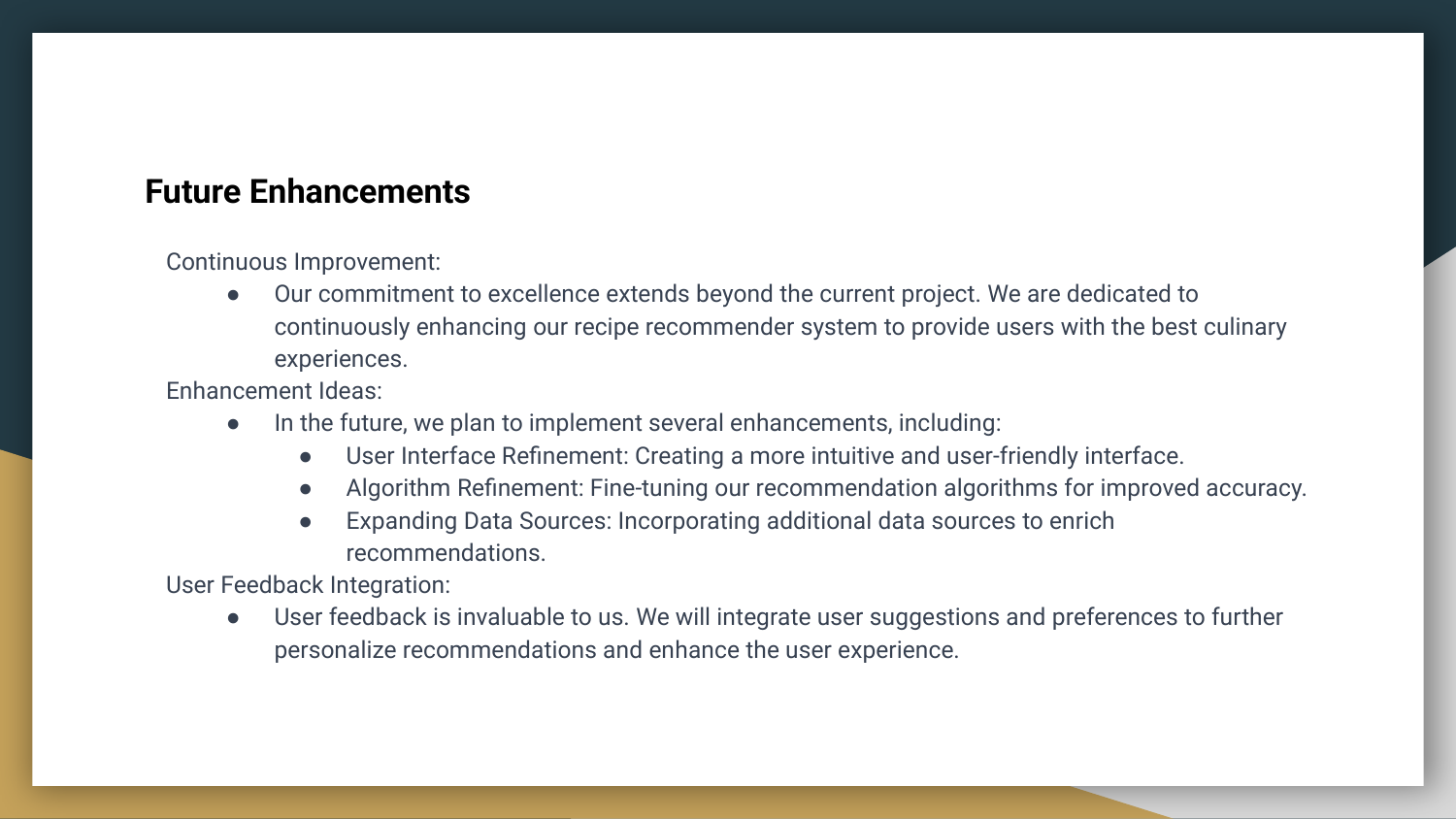

# Future Enhancements

Continuous Improvement:
Our commitment to excellence extends beyond the current project. We are dedicated to continuously enhancing our recipe recommender system to provide users with the best culinary experiences.
Enhancement Ideas:
In the future, we plan to implement several enhancements, including:
User Interface Refinement: Creating a more intuitive and user-friendly interface.
Algorithm Refinement: Fine-tuning our recommendation algorithms for improved accuracy.
Expanding Data Sources: Incorporating additional data sources to enrich recommendations.
User Feedback Integration:
User feedback is invaluable to us. We will integrate user suggestions and preferences to further personalize recommendations and enhance the user experience.